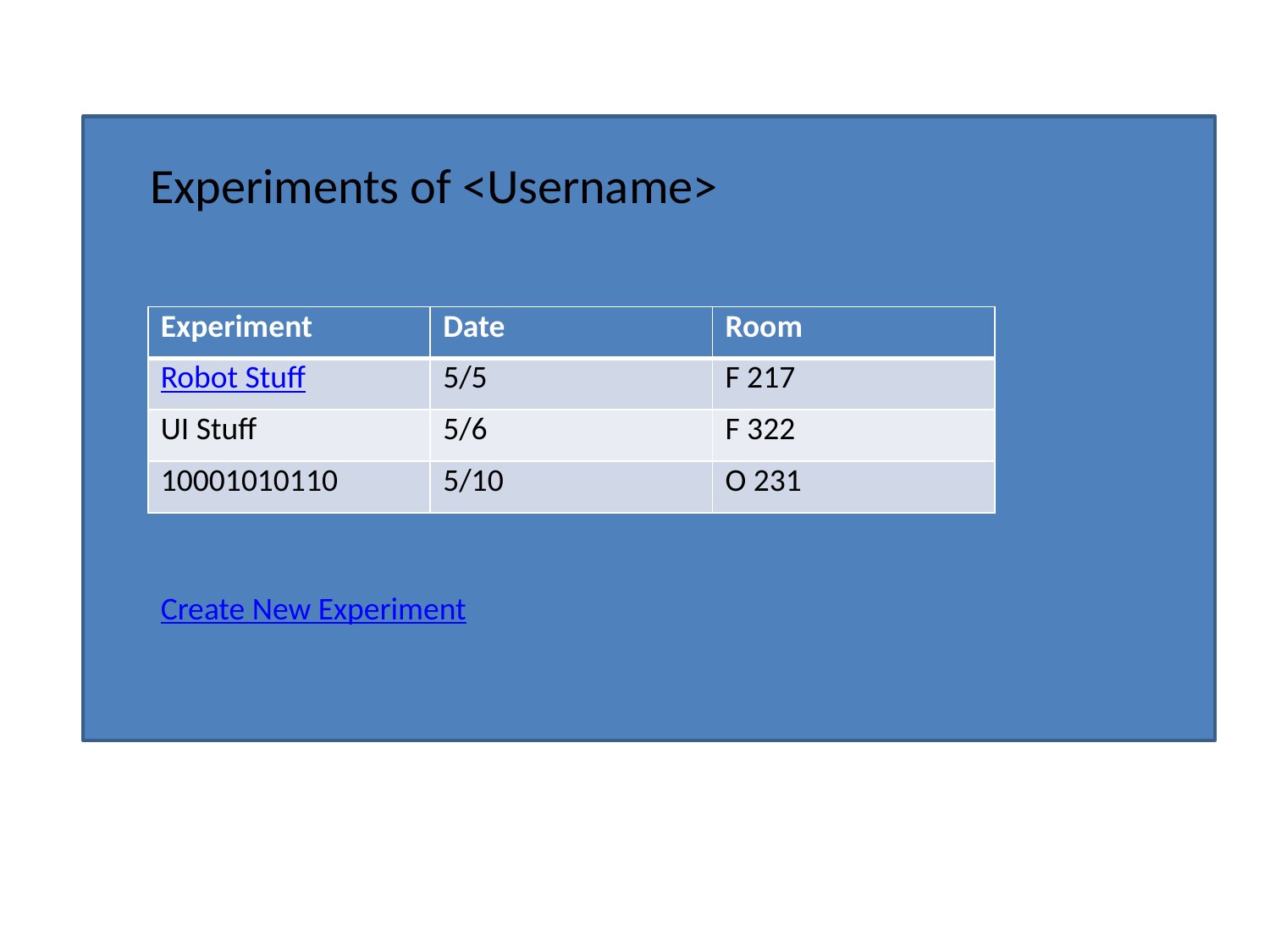

Experiments of <Username>
| Experiment | Date | Room |
| --- | --- | --- |
| Robot Stuff | 5/5 | F 217 |
| UI Stuff | 5/6 | F 322 |
| 10001010110 | 5/10 | O 231 |
Create New Experiment